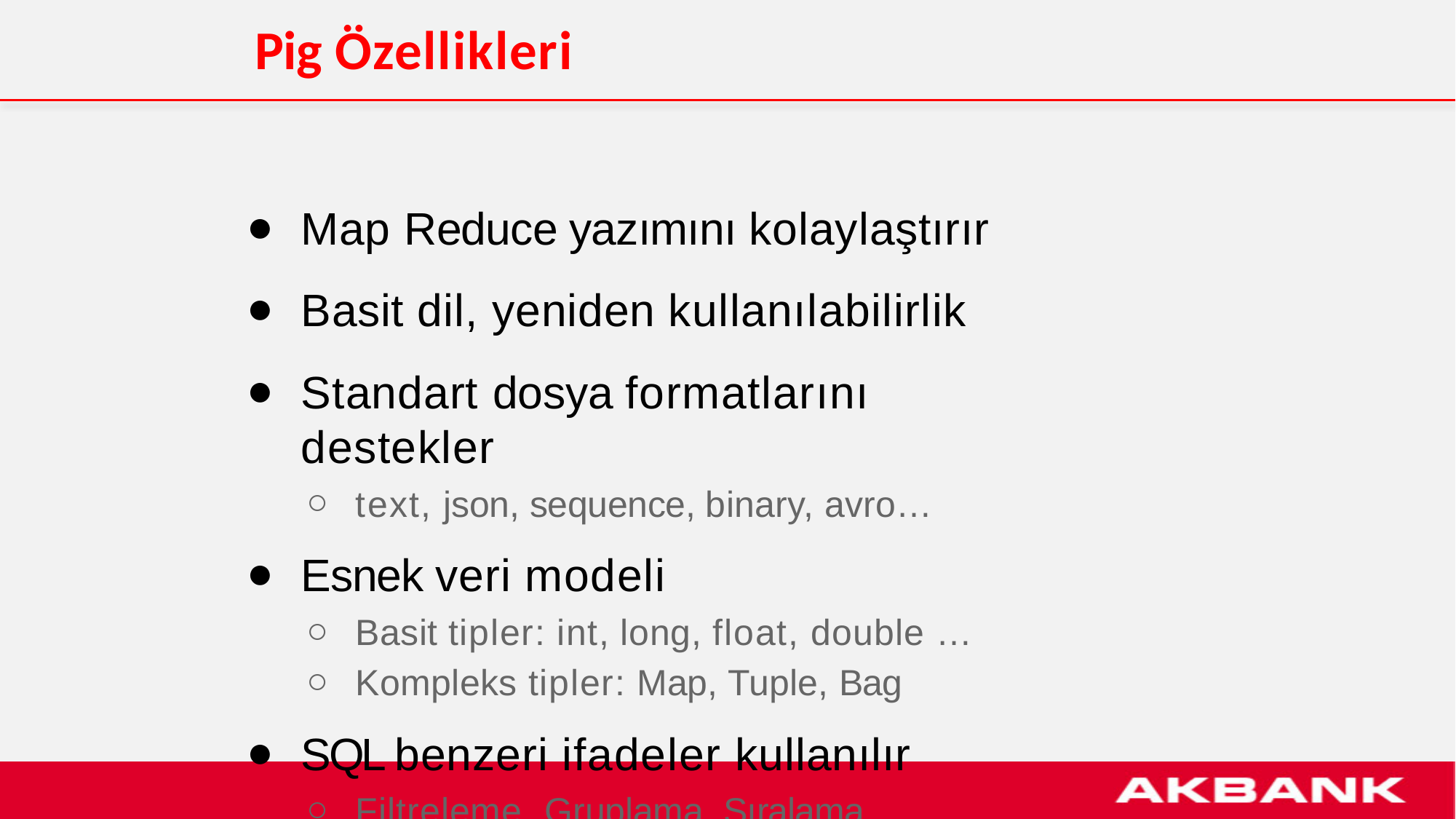

# Pig Özellikleri
Map Reduce yazımını kolaylaştırır
Basit dil, yeniden kullanılabilirlik
Standart dosya formatlarını destekler
text, json, sequence, binary, avro…
Esnek veri modeli
Basit tipler: int, long, float, double …
Kompleks tipler: Map, Tuple, Bag
SQL benzeri ifadeler kullanılır
Filtreleme, Gruplama, Sıralama ...